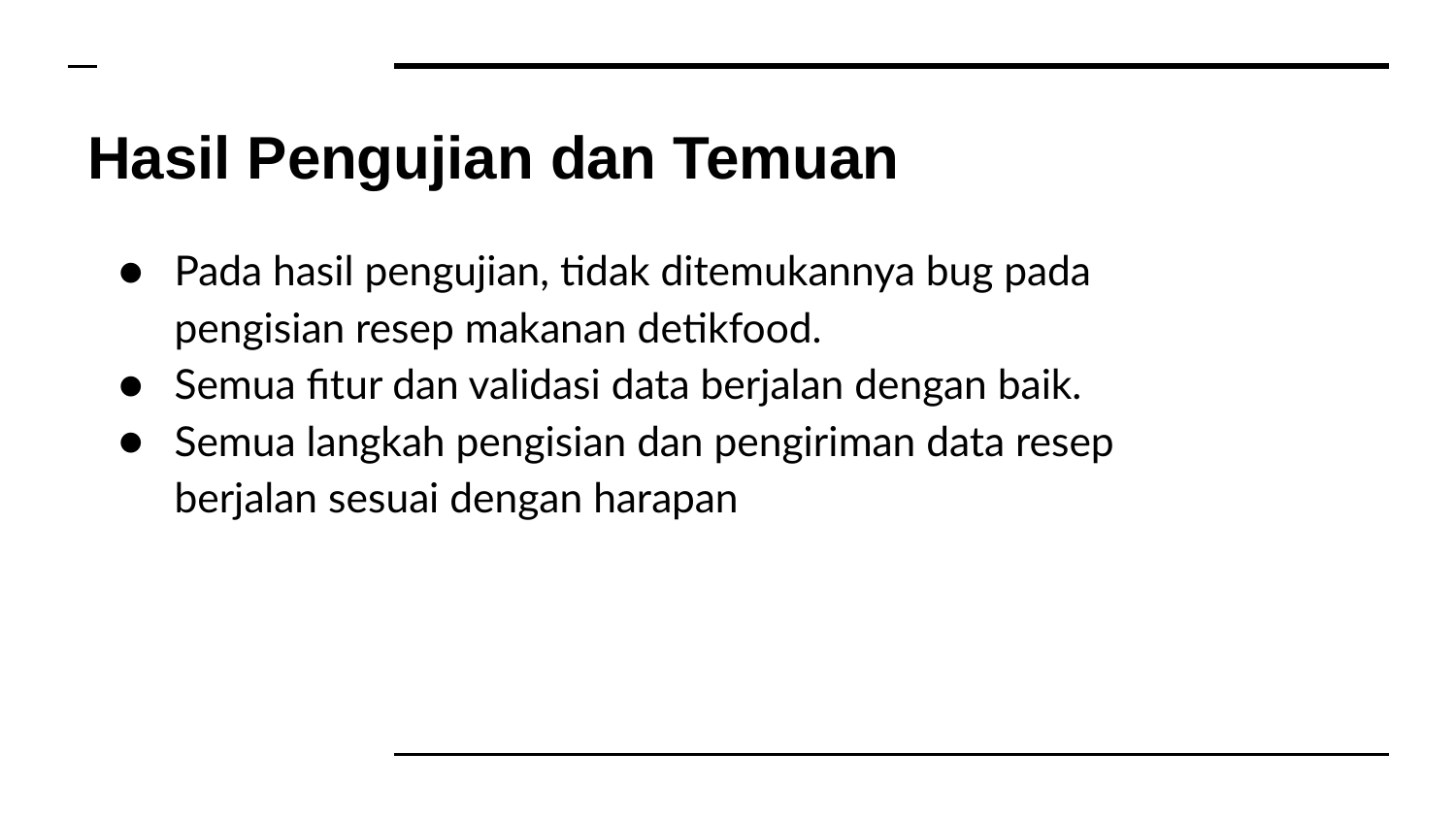

# Hasil Pengujian dan Temuan
Pada hasil pengujian, tidak ditemukannya bug pada pengisian resep makanan detikfood.
Semua fitur dan validasi data berjalan dengan baik.
Semua langkah pengisian dan pengiriman data resep berjalan sesuai dengan harapan